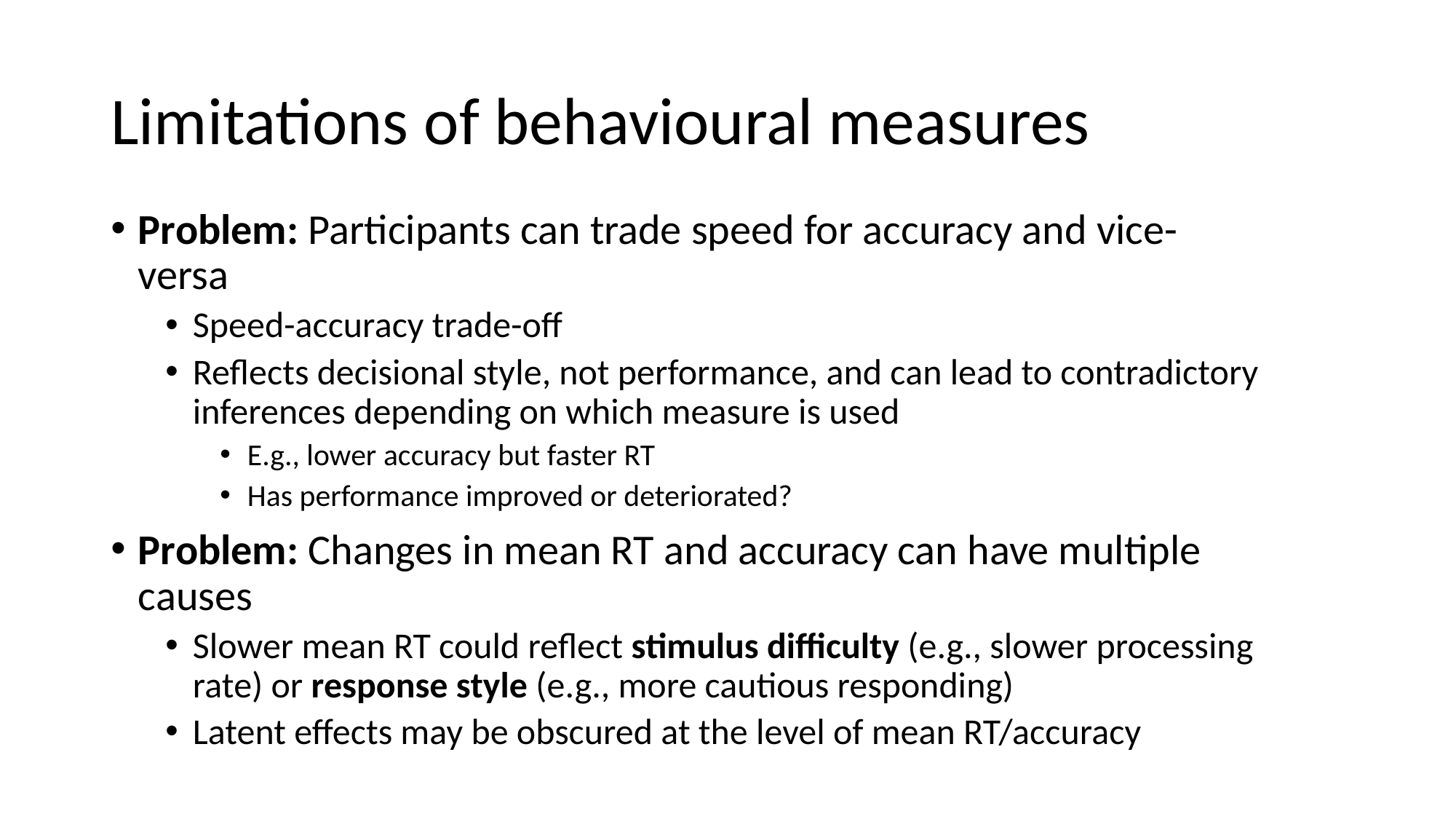

# Limitations of behavioural measures
Problem: Participants can trade speed for accuracy and vice-versa
Speed-accuracy trade-off
Reflects decisional style, not performance, and can lead to contradictory inferences depending on which measure is used
E.g., lower accuracy but faster RT
Has performance improved or deteriorated?
Problem: Changes in mean RT and accuracy can have multiple causes
Slower mean RT could reflect stimulus difficulty (e.g., slower processing rate) or response style (e.g., more cautious responding)
Latent effects may be obscured at the level of mean RT/accuracy